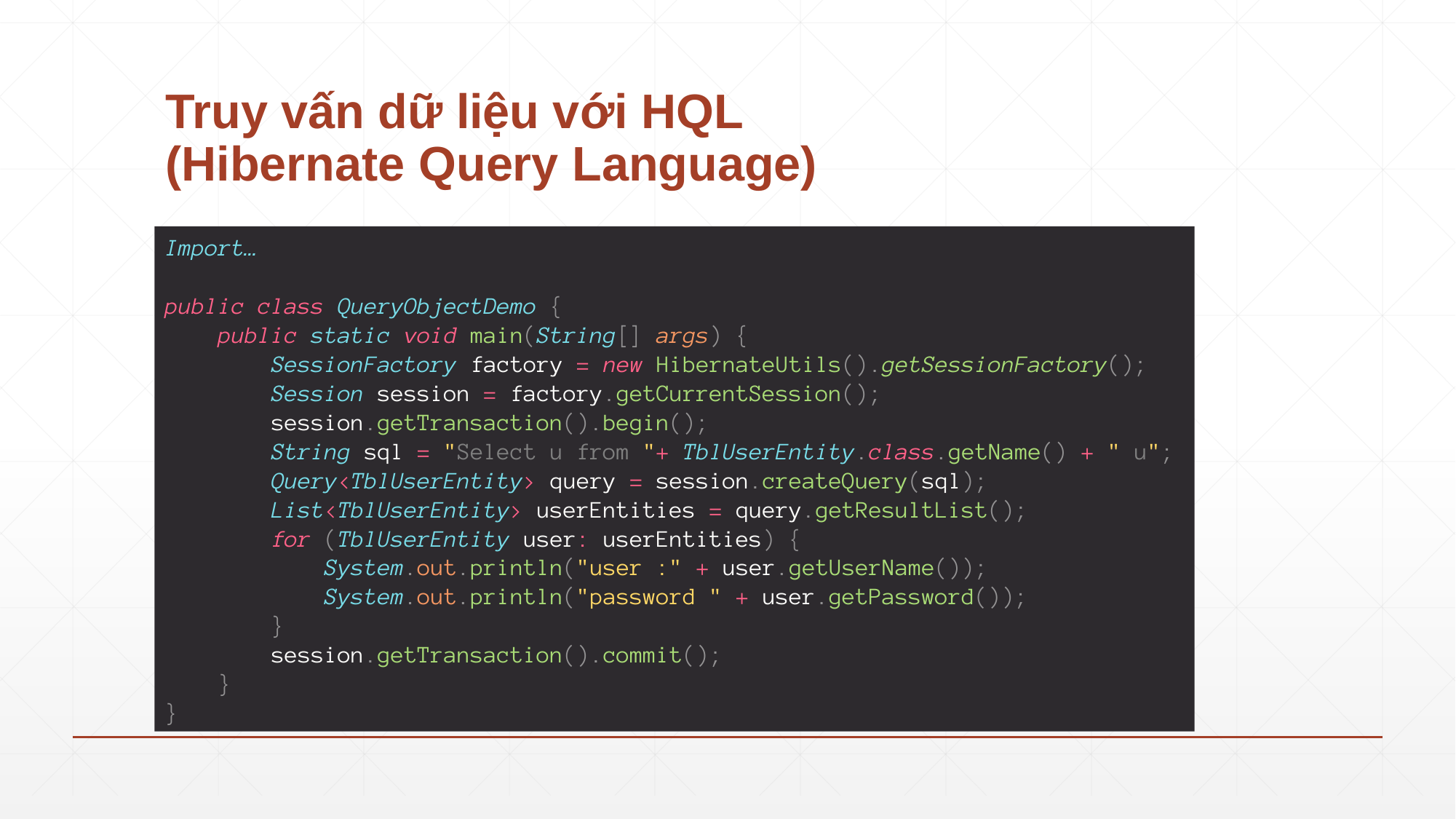

# Truy vấn dữ liệu với HQL (Hibernate Query Language)
Import…
public class QueryObjectDemo {
    public static void main(String[] args) {
        SessionFactory factory = new HibernateUtils().getSessionFactory();
        Session session = factory.getCurrentSession();
        session.getTransaction().begin();
        String sql = "Select u from "+ TblUserEntity.class.getName() + " u";
        Query<TblUserEntity> query = session.createQuery(sql);
        List<TblUserEntity> userEntities = query.getResultList();
        for (TblUserEntity user: userEntities) {
            System.out.println("user :" + user.getUserName());
            System.out.println("password " + user.getPassword());
        }
        session.getTransaction().commit();
    }
}